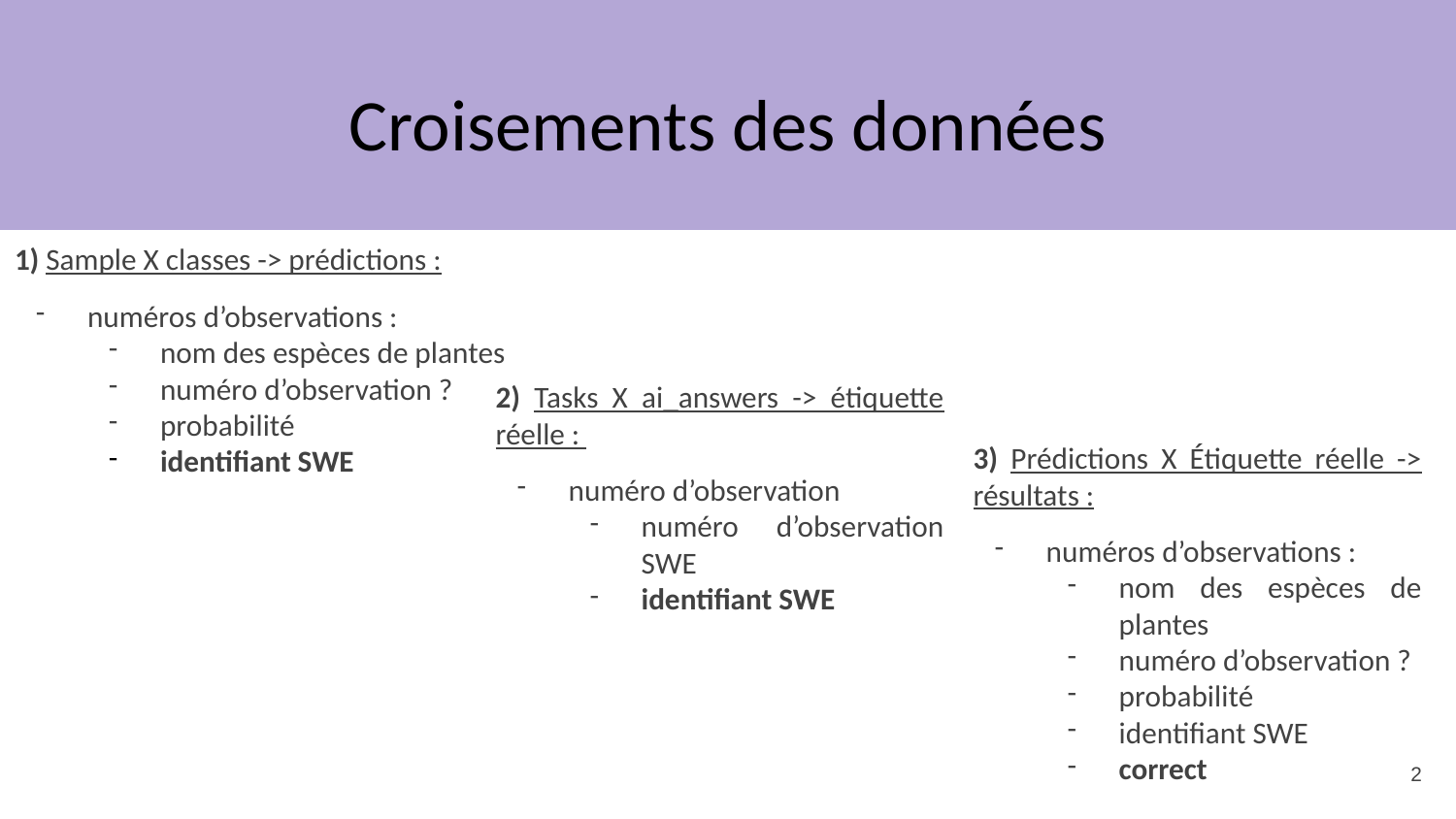

# Croisements des données
1) Sample X classes -> prédictions :
numéros d’observations :
nom des espèces de plantes
numéro d’observation ?
probabilité
identifiant SWE

2) Tasks X ai_answers -> étiquette réelle :
numéro d’observation
numéro d’observation SWE
identifiant SWE
3) Prédictions X Étiquette réelle -> résultats :
numéros d’observations :
nom des espèces de plantes
numéro d’observation ?
probabilité
identifiant SWE
correct
2